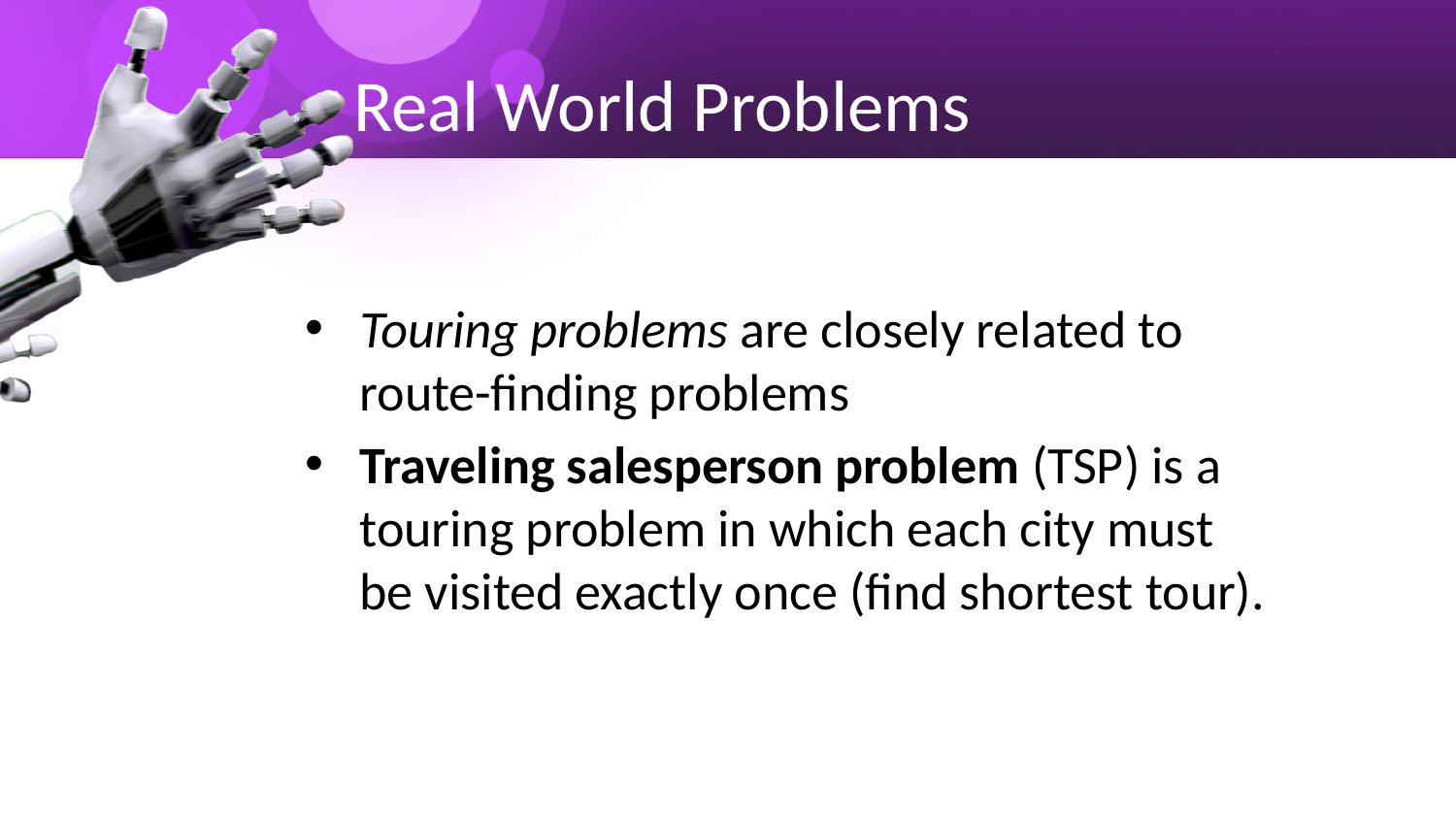

# Real World Problems
Touring problems are closely related to route-finding problems
Traveling salesperson problem (TSP) is a touring problem in which each city must be visited exactly once (find shortest tour).